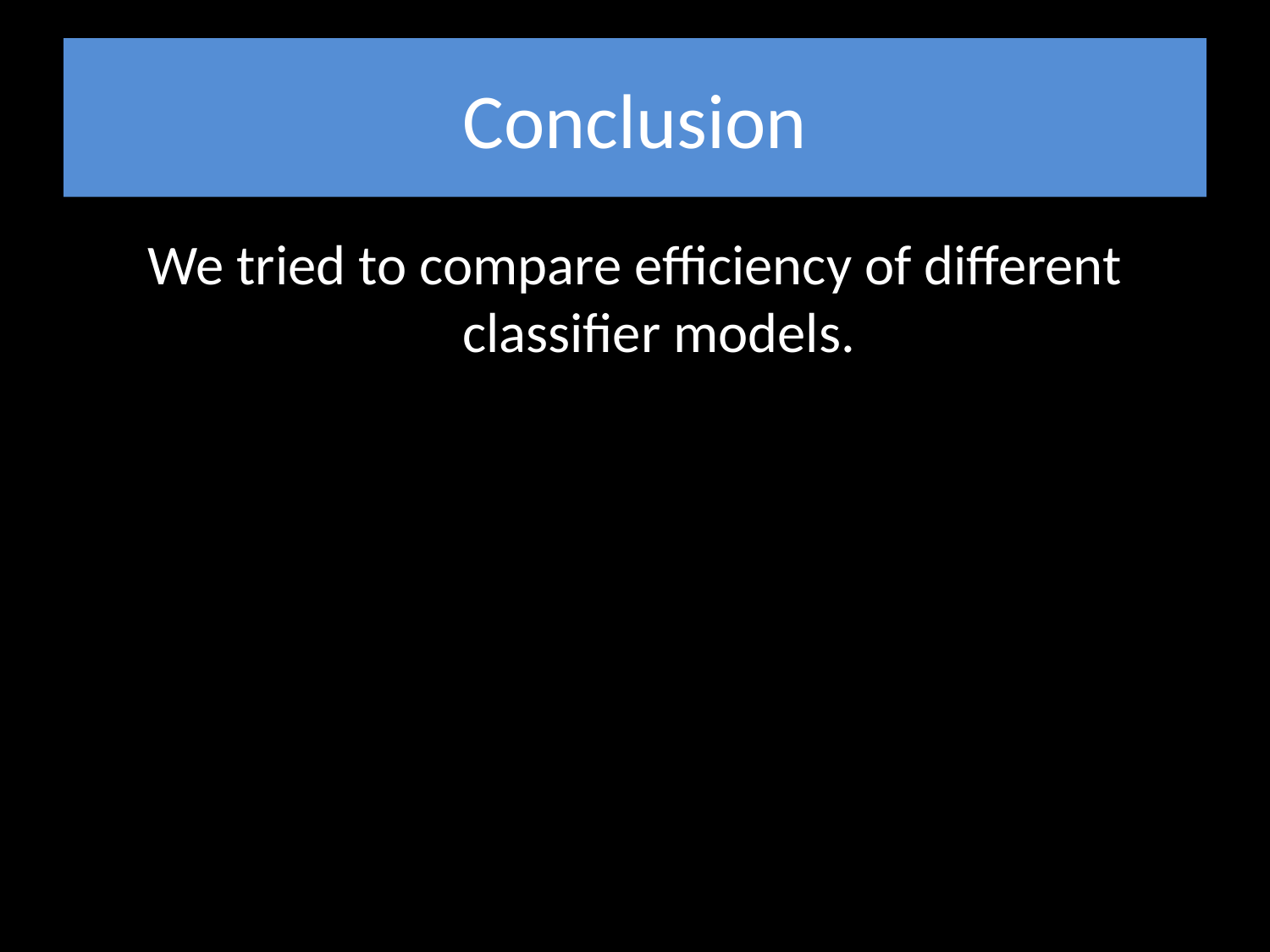

# Conclusion
We tried to compare efficiency of different classifier models.